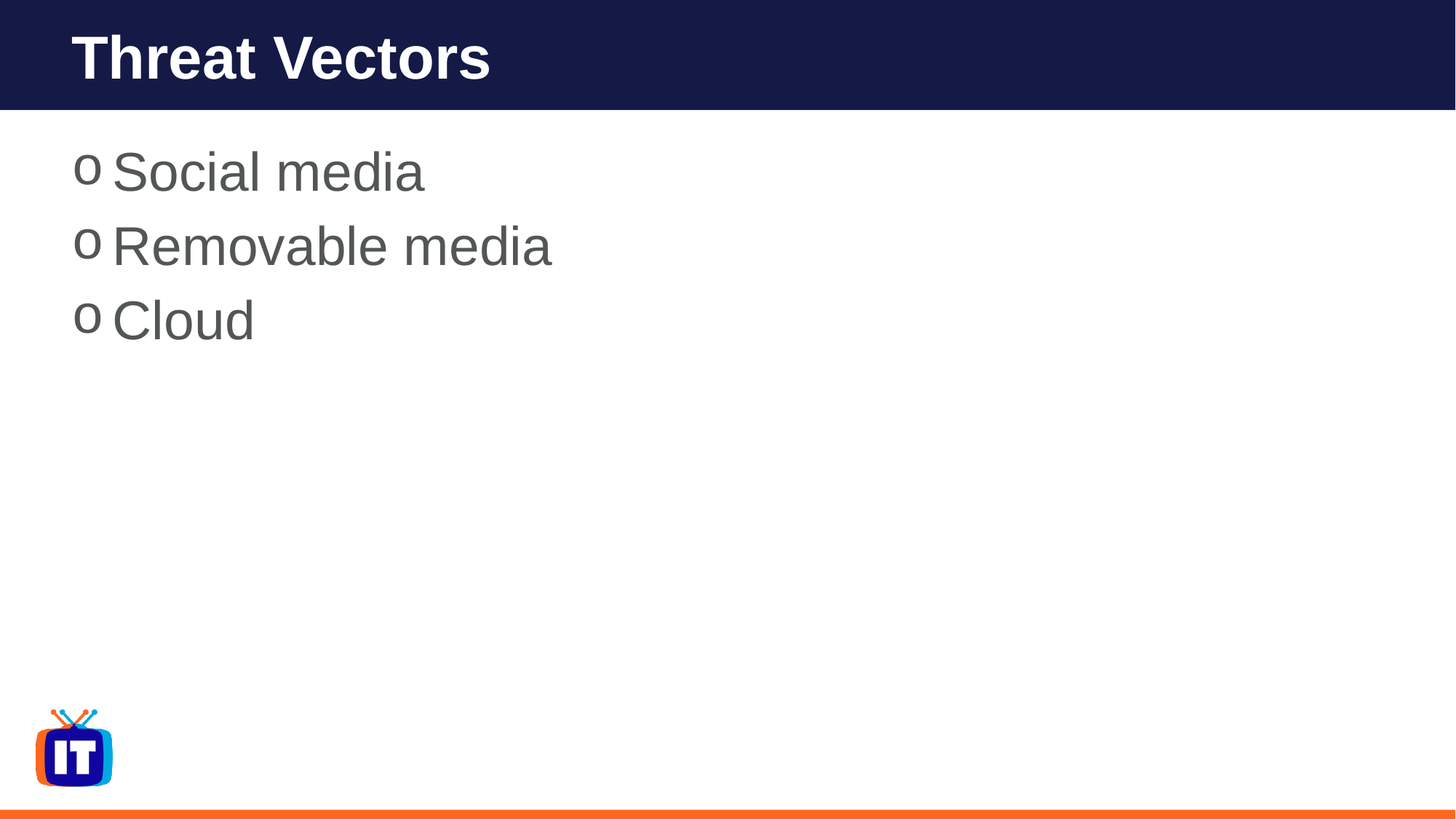

# Threat Vectors
Social media
Removable media
Cloud